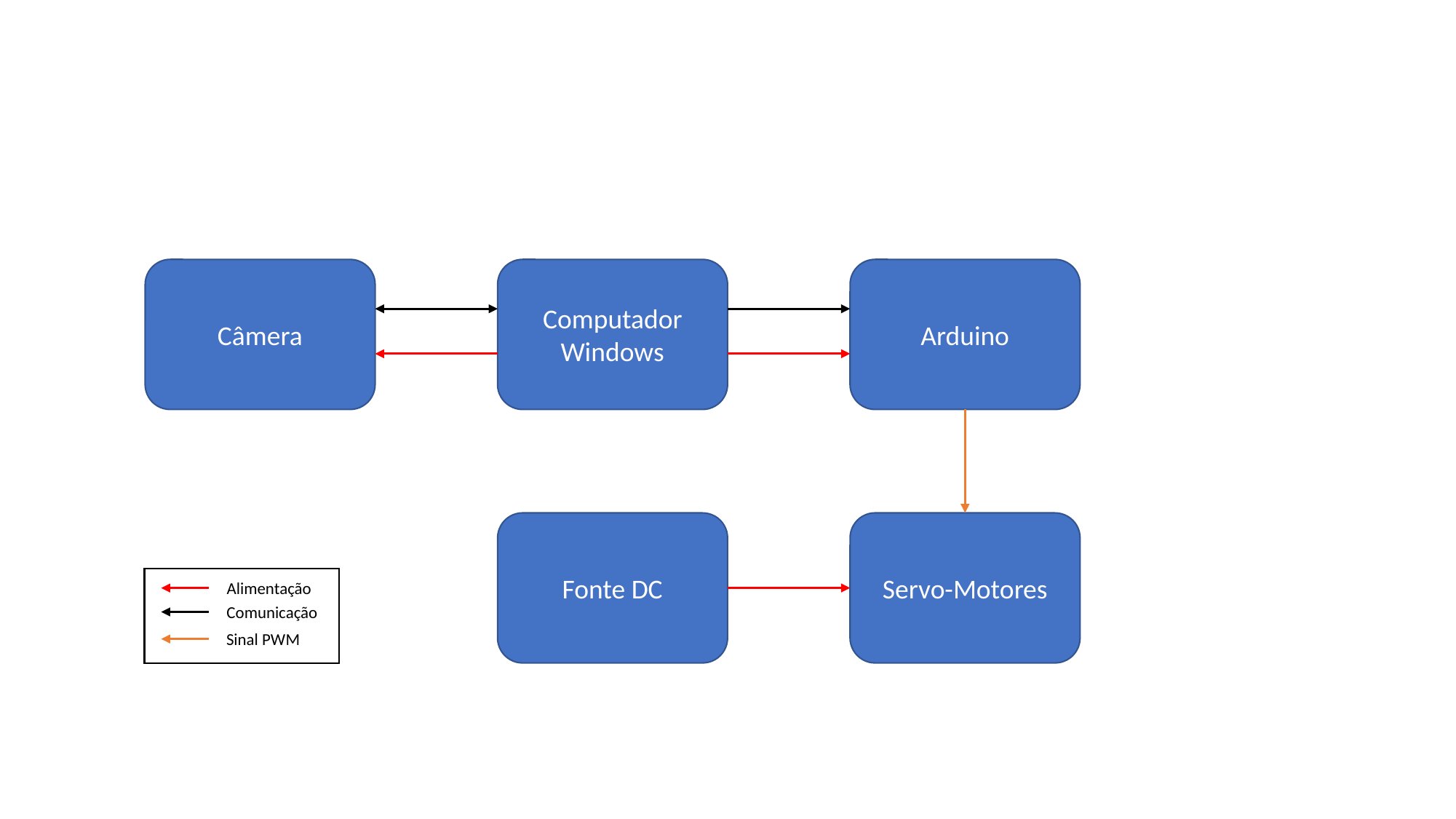

Arduino
Câmera
Computador
Windows
Fonte DC
Servo-Motores

Alimentação
Comunicação
Sinal PWM